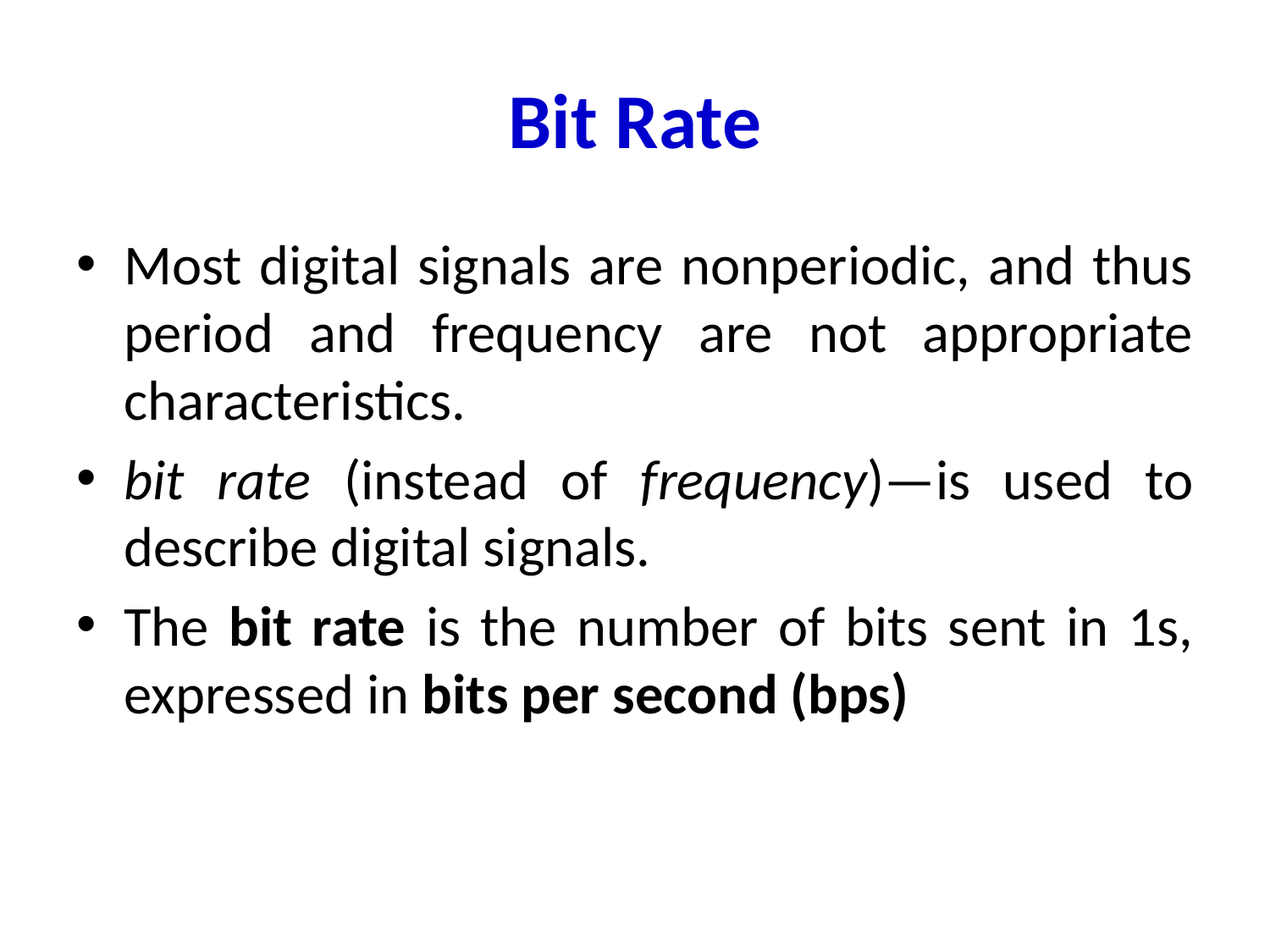

# Bit Rate
Most digital signals are nonperiodic, and thus period and frequency are not appropriate characteristics.
bit rate (instead of frequency)—is used to describe digital signals.
The bit rate is the number of bits sent in 1s, expressed in bits per second (bps)